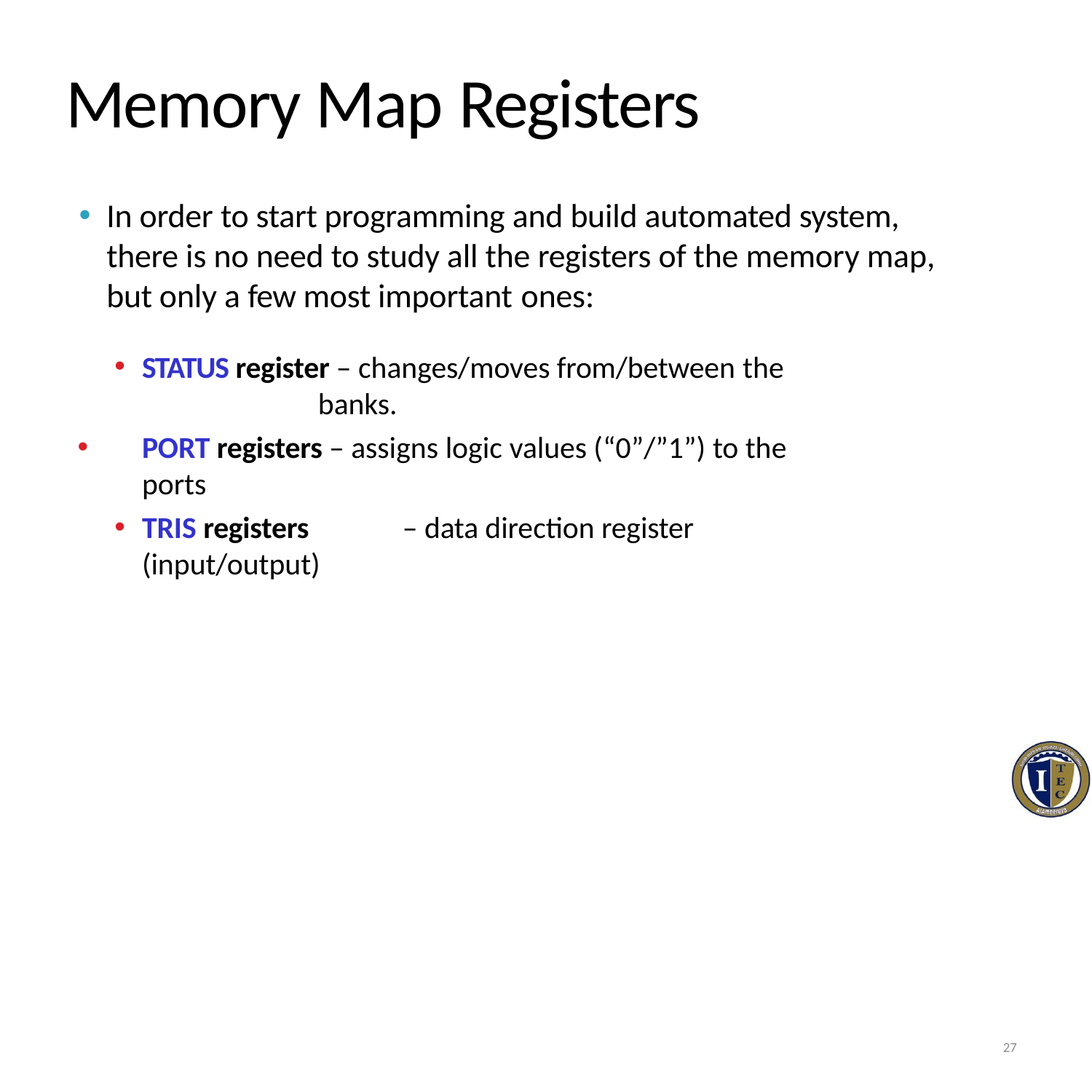

© Ahmad El-Banna
# Memory Map Registers
In order to start programming and build automated system,  there is no need to study all the registers of the memory map,  but only a few most important ones:

STATUS register – changes/moves from/between the
banks.
PORT registers – assigns logic values (“0”/”1”) to the  ports
TRIS registers	– data direction register (input/output)
RTES, Lec#3 , Spring 2015

27